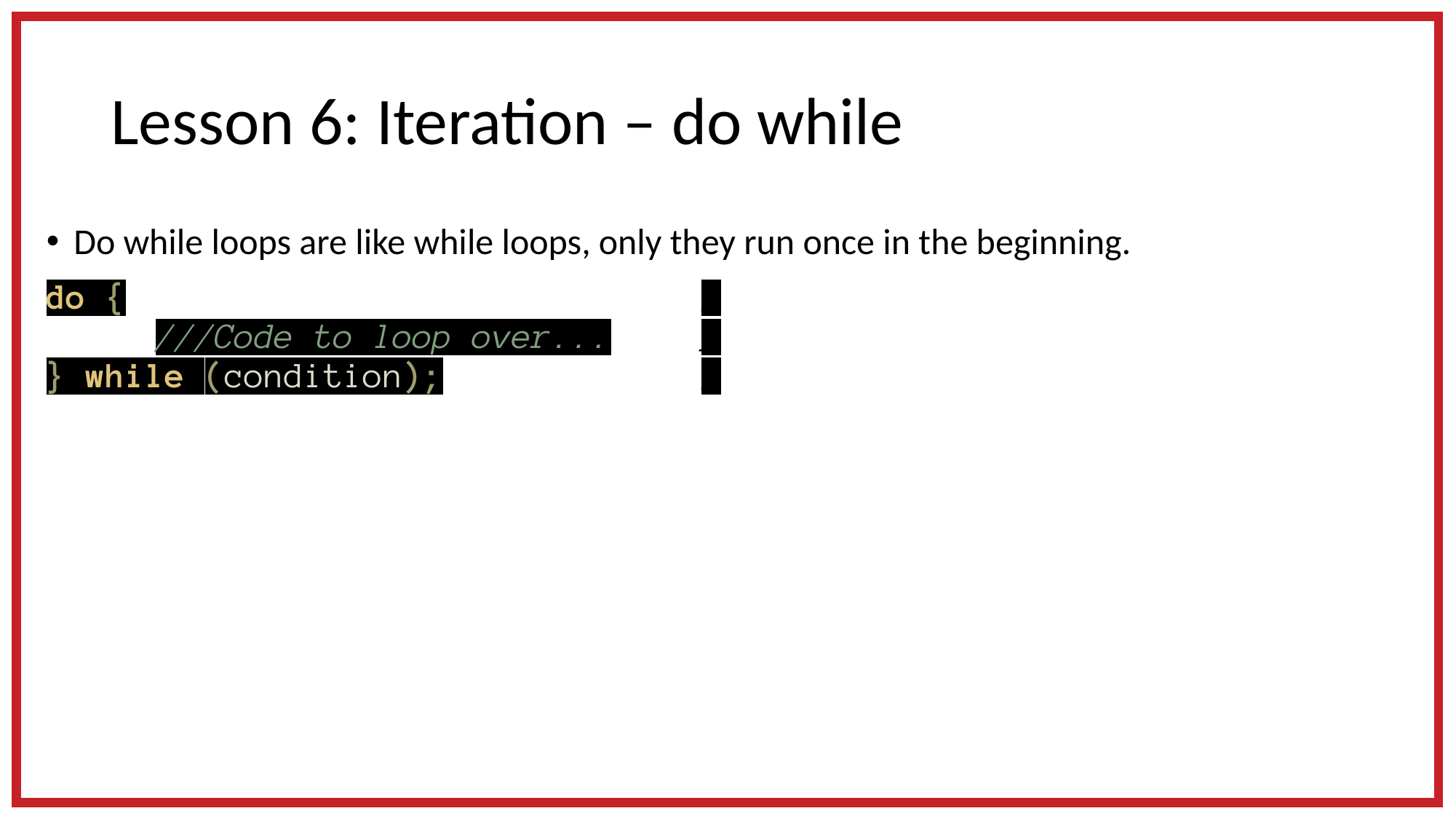

# Lesson 6: Iteration – do while
Do while loops are like while loops, only they run once in the beginning.
do {						_
	///Code to loop over...	_
} while (condition);			_